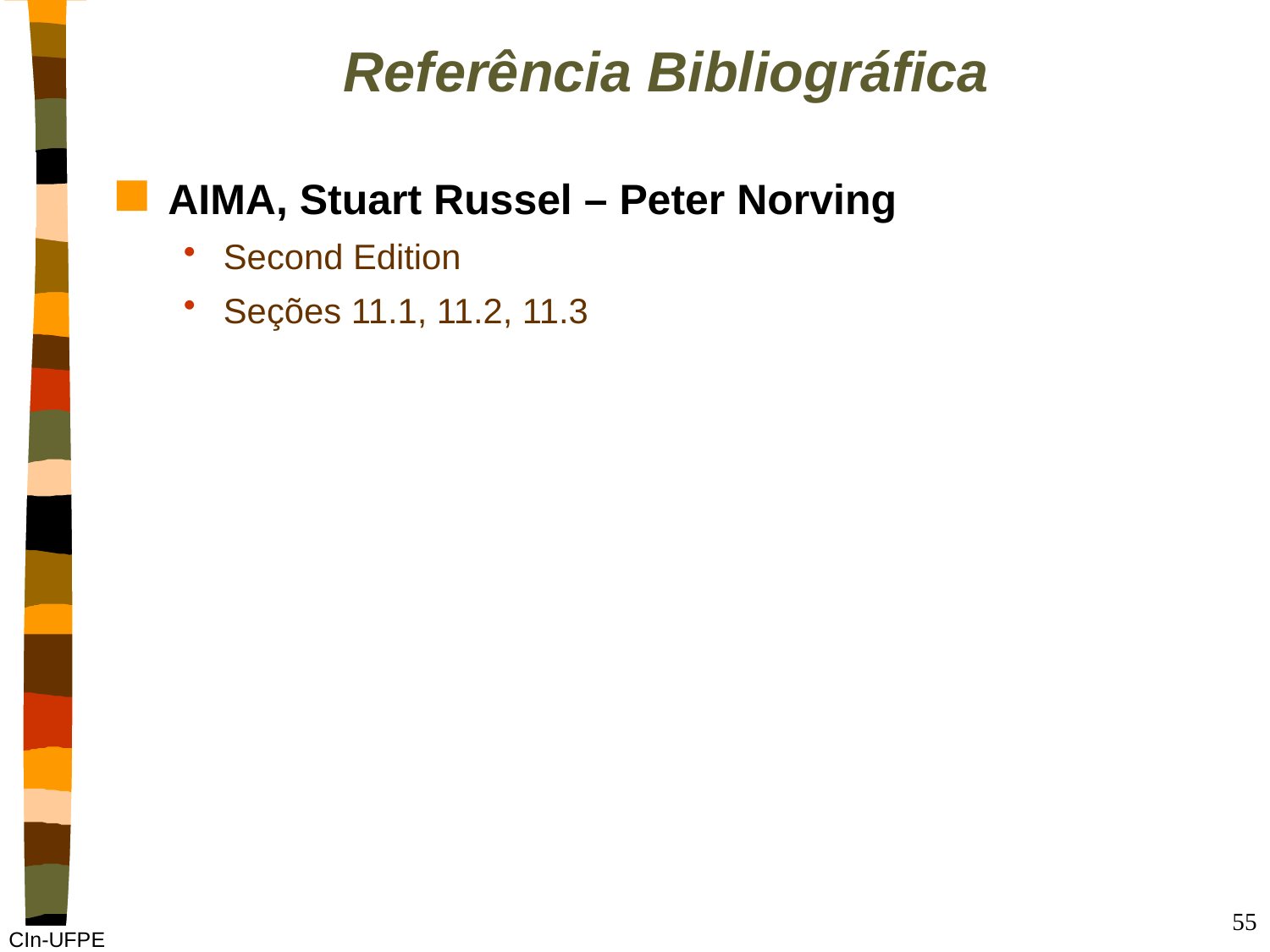

# Referência Bibliográfica
AIMA, Stuart Russel – Peter Norving
Second Edition
Seções 11.1, 11.2, 11.3

55